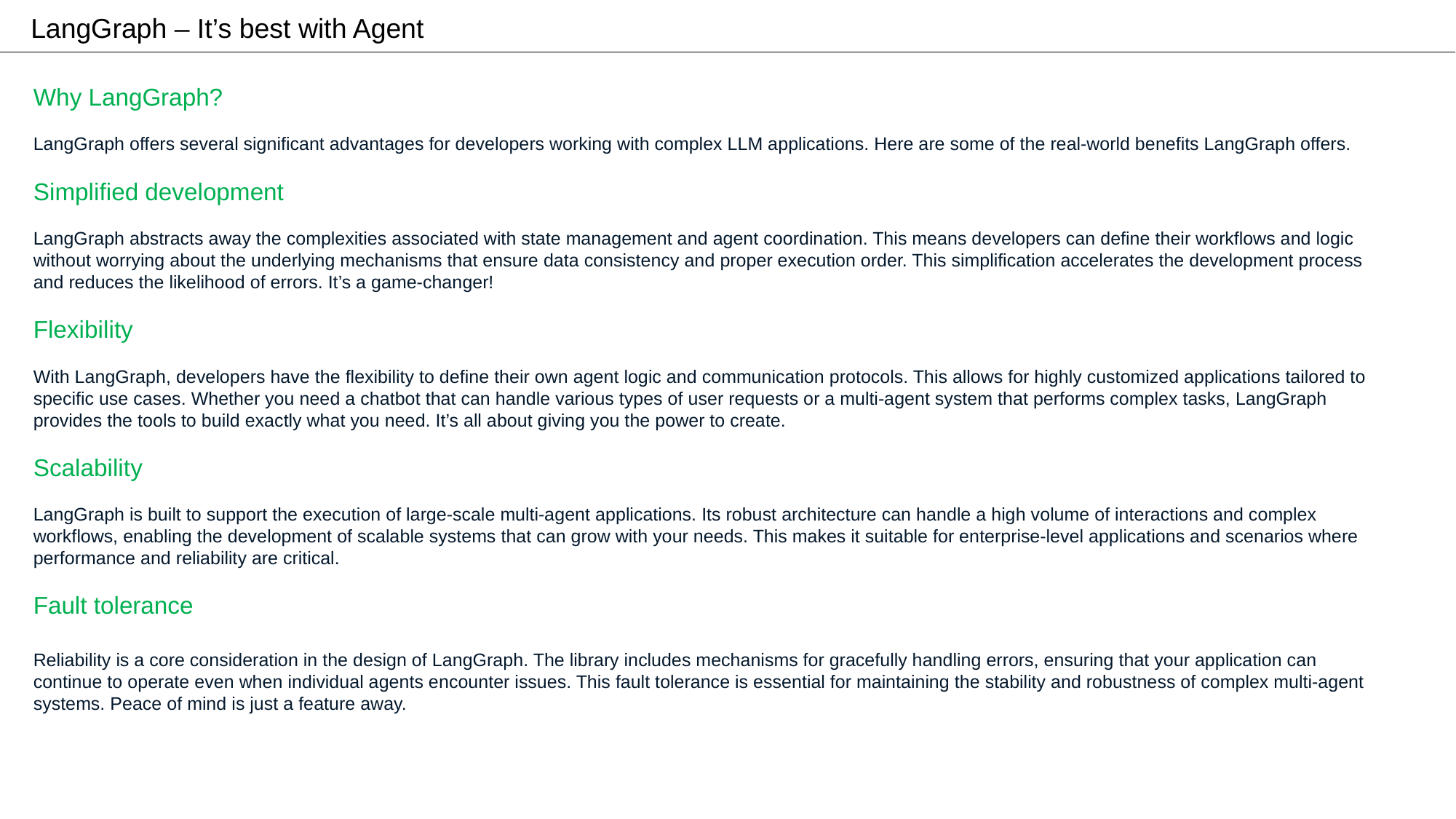

LangGraph – It’s best with Agent
Why LangGraph?

LangGraph offers several significant advantages for developers working with complex LLM applications. Here are some of the real-world benefits LangGraph offers.

Simplified development

LangGraph abstracts away the complexities associated with state management and agent coordination. This means developers can define their workflows and logic without worrying about the underlying mechanisms that ensure data consistency and proper execution order. This simplification accelerates the development process and reduces the likelihood of errors. It’s a game-changer!

Flexibility

With LangGraph, developers have the flexibility to define their own agent logic and communication protocols. This allows for highly customized applications tailored to specific use cases. Whether you need a chatbot that can handle various types of user requests or a multi-agent system that performs complex tasks, LangGraph provides the tools to build exactly what you need. It’s all about giving you the power to create.

Scalability

LangGraph is built to support the execution of large-scale multi-agent applications. Its robust architecture can handle a high volume of interactions and complex workflows, enabling the development of scalable systems that can grow with your needs. This makes it suitable for enterprise-level applications and scenarios where performance and reliability are critical.

Fault tolerance

Reliability is a core consideration in the design of LangGraph. The library includes mechanisms for gracefully handling errors, ensuring that your application can continue to operate even when individual agents encounter issues. This fault tolerance is essential for maintaining the stability and robustness of complex multi-agent systems. Peace of mind is just a feature away.